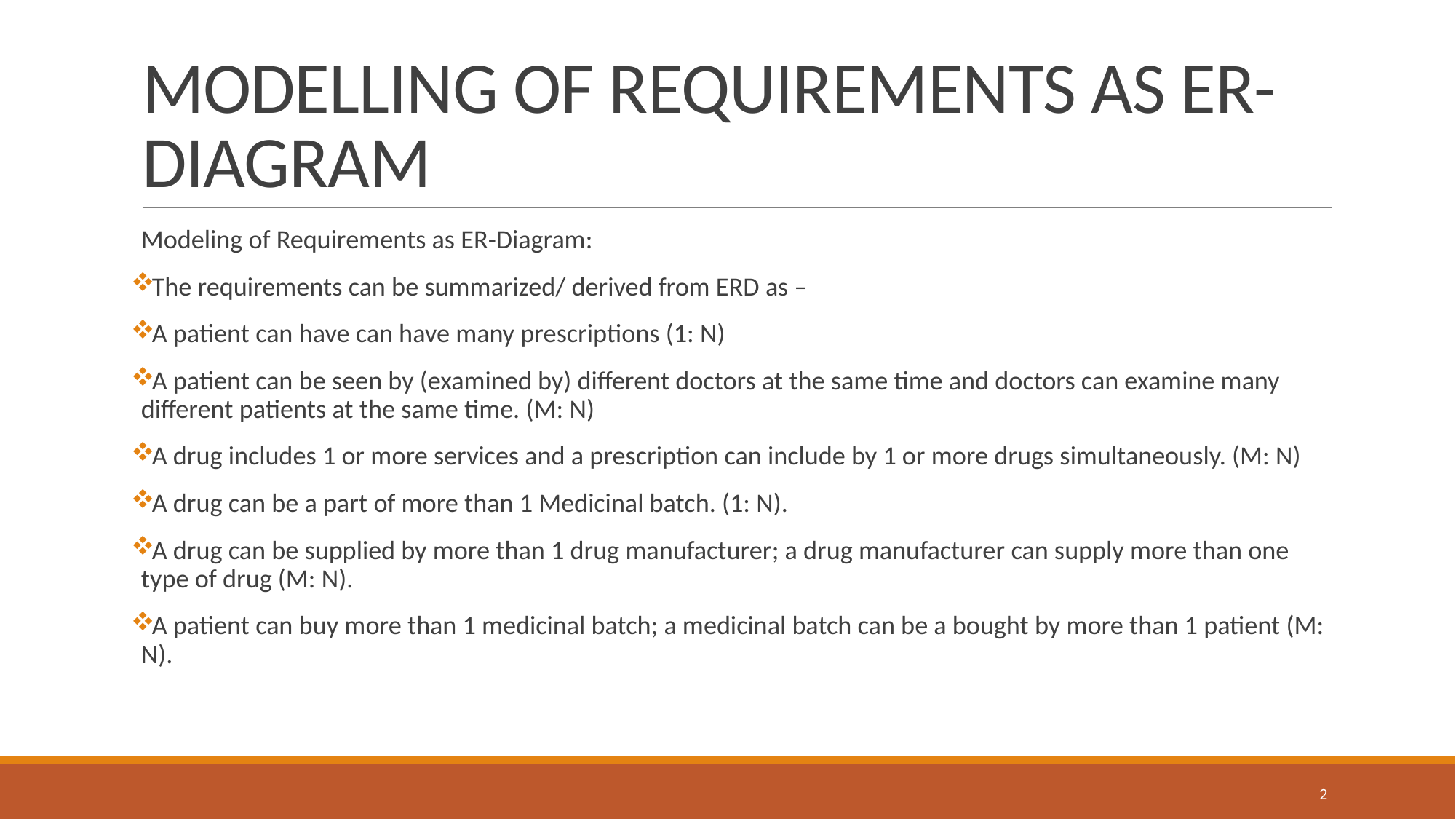

# MODELLING OF REQUIREMENTS AS ER-DIAGRAM
Modeling of Requirements as ER-Diagram:
The requirements can be summarized/ derived from ERD as –
A patient can have can have many prescriptions (1: N)
A patient can be seen by (examined by) different doctors at the same time and doctors can examine many different patients at the same time. (M: N)
A drug includes 1 or more services and a prescription can include by 1 or more drugs simultaneously. (M: N)
A drug can be a part of more than 1 Medicinal batch. (1: N).
A drug can be supplied by more than 1 drug manufacturer; a drug manufacturer can supply more than one type of drug (M: N).
A patient can buy more than 1 medicinal batch; a medicinal batch can be a bought by more than 1 patient (M: N).

2